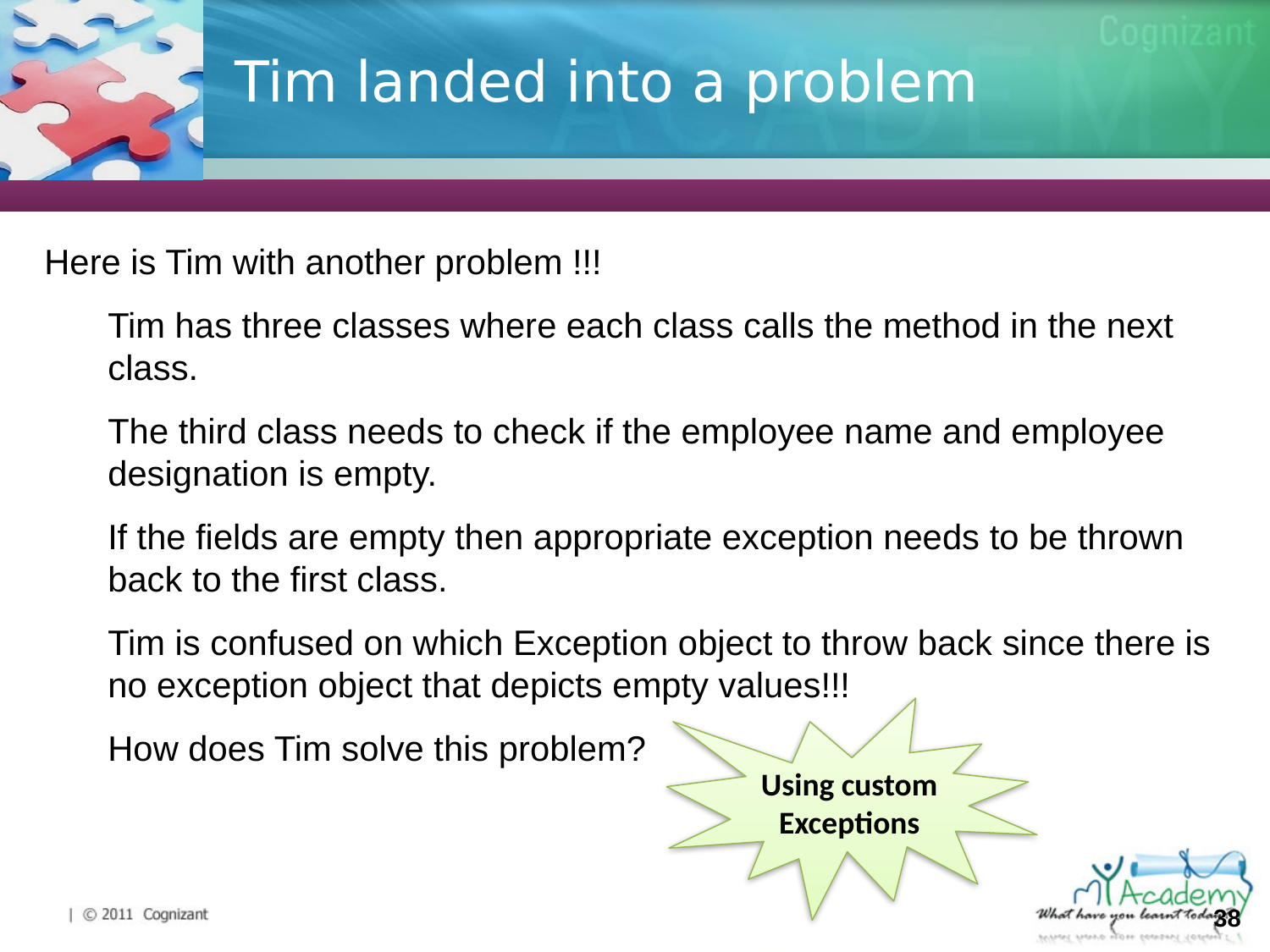

# Tim landed into a problem

Here is Tim with another problem !!!
Tim has three classes where each class calls the method in the next class.
The third class needs to check if the employee name and employee designation is empty.
If the fields are empty then appropriate exception needs to be thrown back to the first class.
Tim is confused on which Exception object to throw back since there is no exception object that depicts empty values!!!
How does Tim solve this problem?

Using custom Exceptions
38